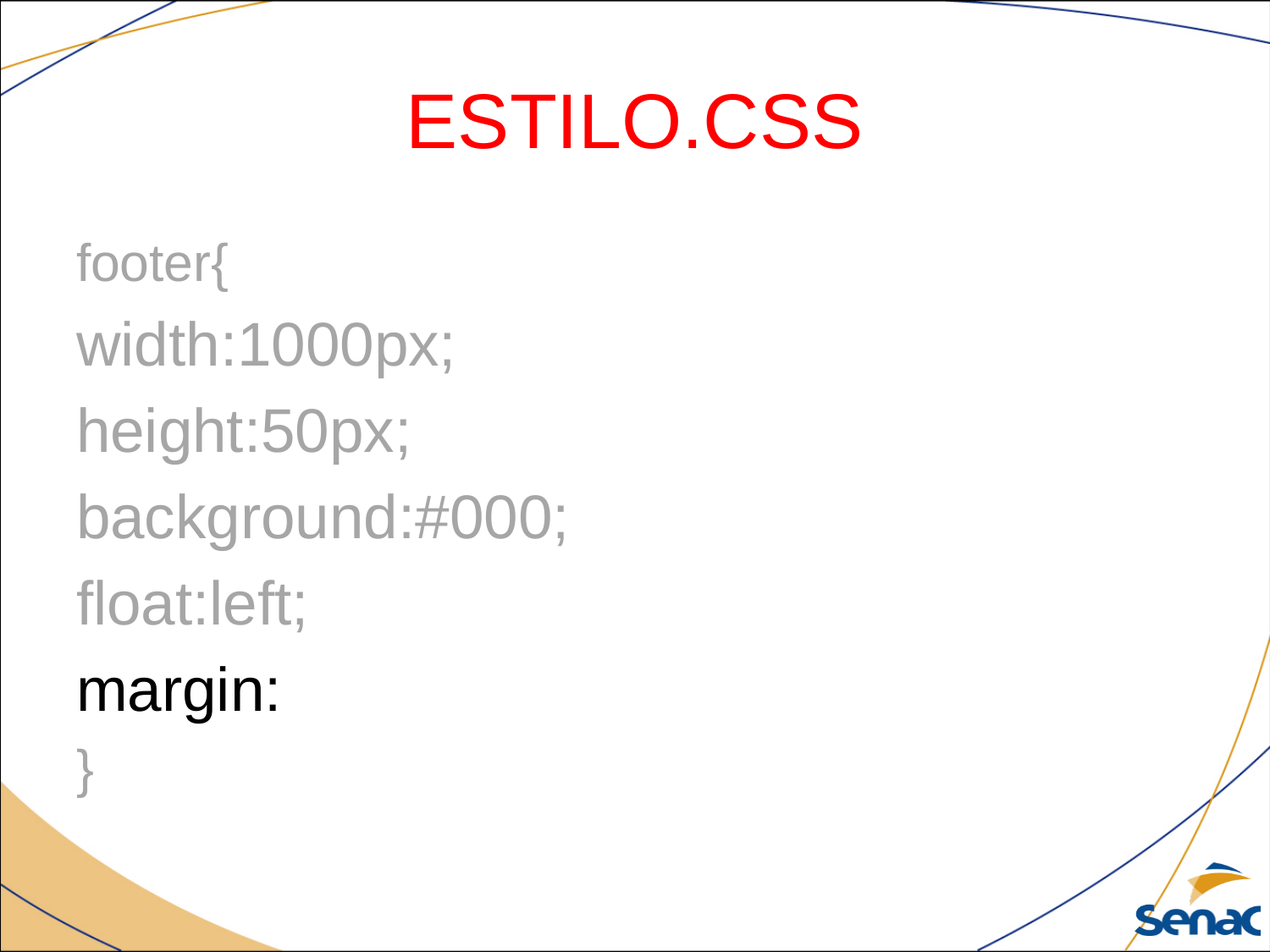

# ESTILO.CSS
footer{
width:1000px;
height:50px;
background:#000;
float:left;
margin:
}